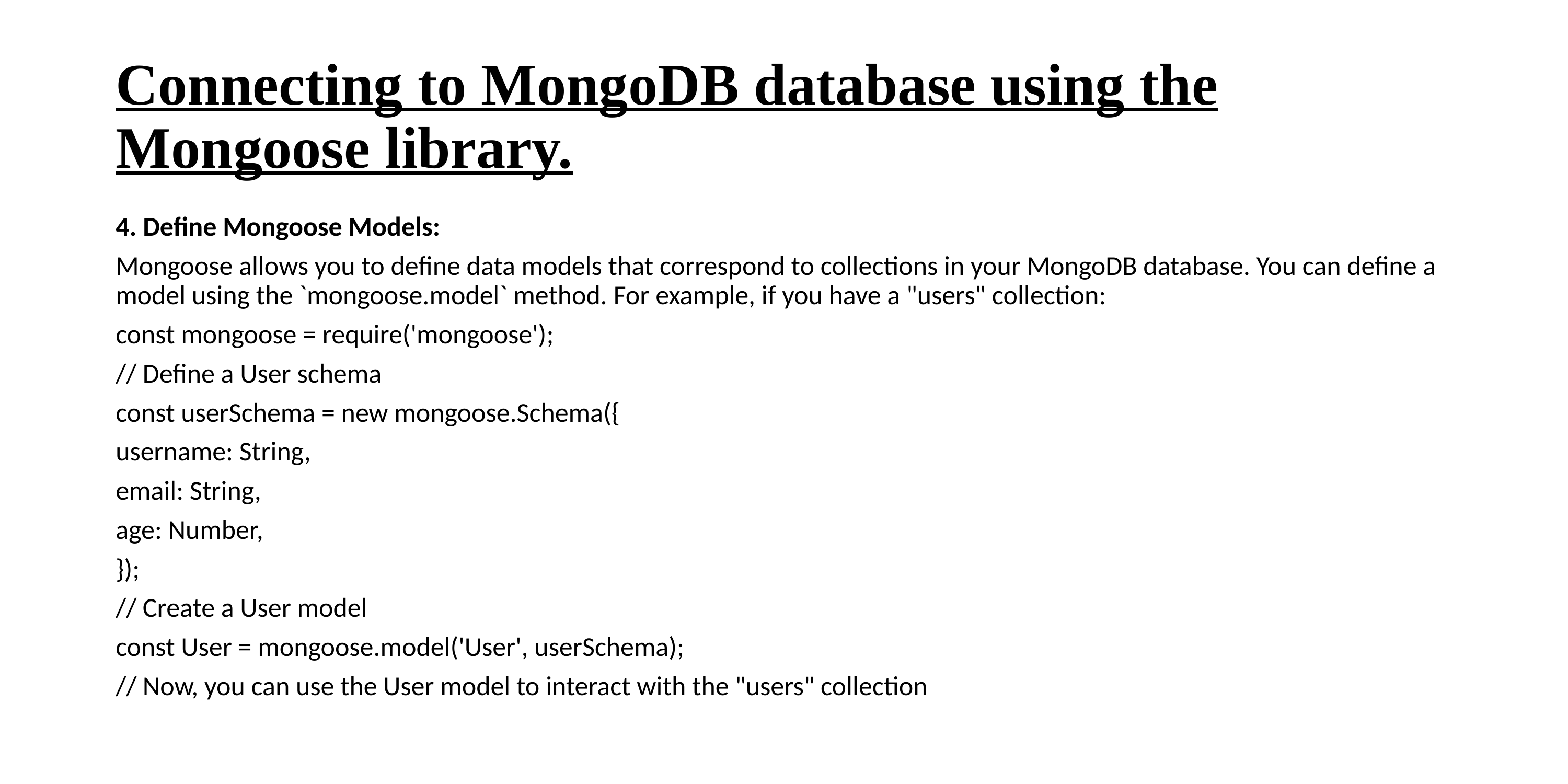

# Connecting to MongoDB database using the Mongoose library.
4. Define Mongoose Models:
Mongoose allows you to define data models that correspond to collections in your MongoDB database. You can define a model using the `mongoose.model` method. For example, if you have a "users" collection:
const mongoose = require('mongoose');
// Define a User schema
const userSchema = new mongoose.Schema({
username: String,
email: String,
age: Number,
});
// Create a User model
const User = mongoose.model('User', userSchema);
// Now, you can use the User model to interact with the "users" collection